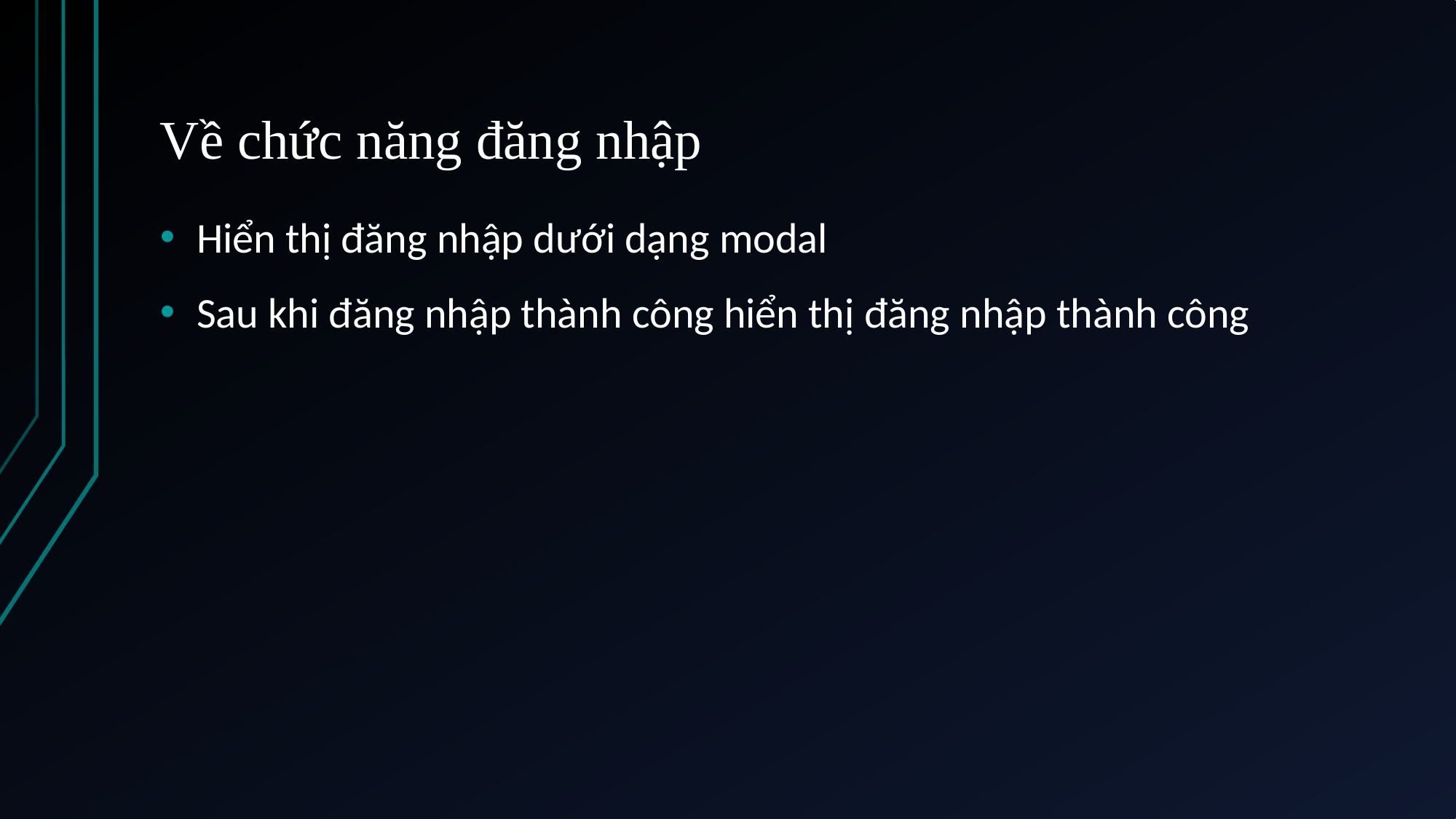

# Về chức năng đăng nhập
Hiển thị đăng nhập dưới dạng modal
Sau khi đăng nhập thành công hiển thị đăng nhập thành công